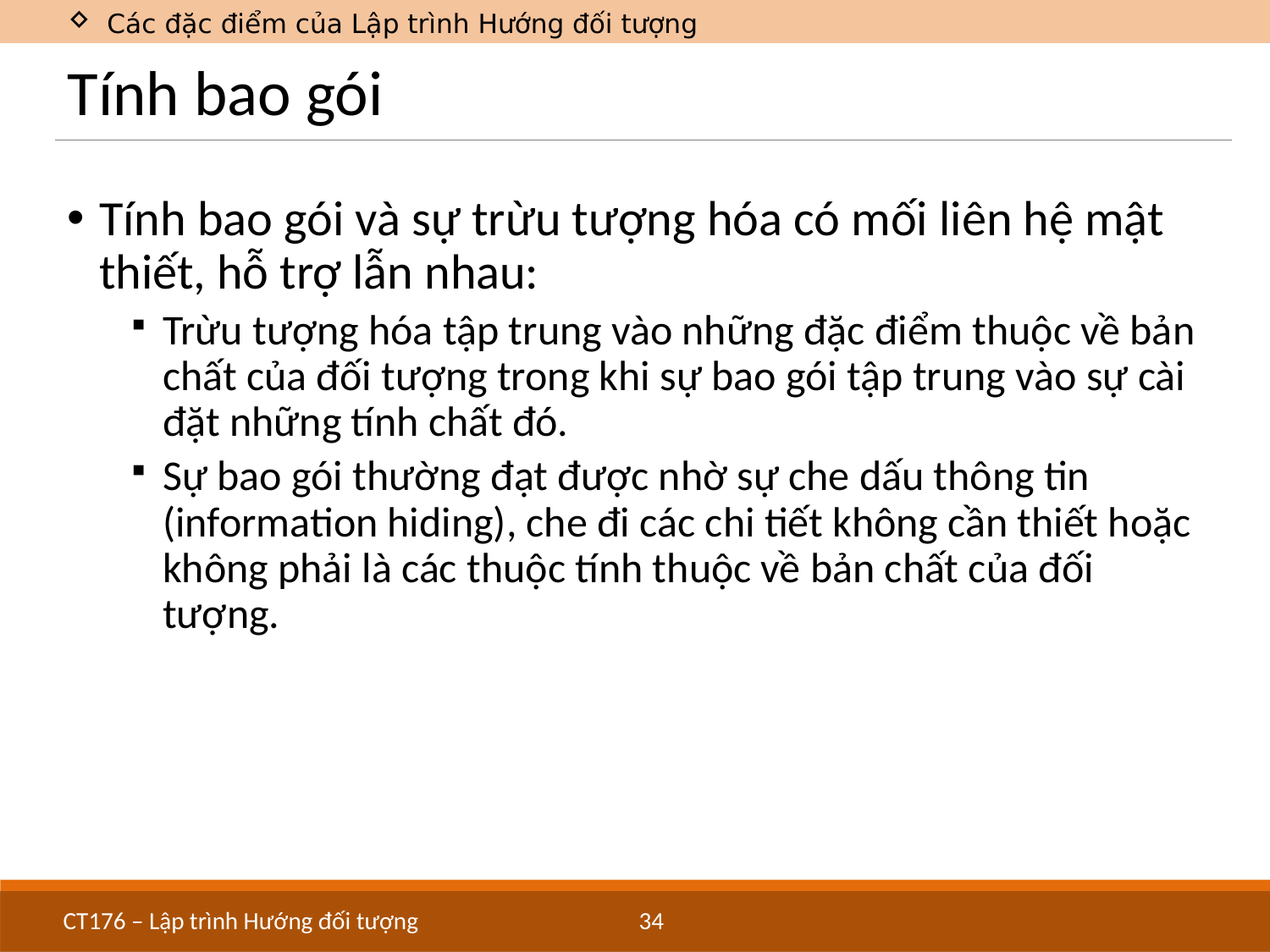

Các đặc điểm của Lập trình Hướng đối tượng
# Tính bao gói
Tính bao gói và sự trừu tượng hóa có mối liên hệ mật thiết, hỗ trợ lẫn nhau:
Trừu tượng hóa tập trung vào những đặc điểm thuộc về bản chất của đối tượng trong khi sự bao gói tập trung vào sự cài đặt những tính chất đó.
Sự bao gói thường đạt được nhờ sự che dấu thông tin (information hiding), che đi các chi tiết không cần thiết hoặc không phải là các thuộc tính thuộc về bản chất của đối tượng.